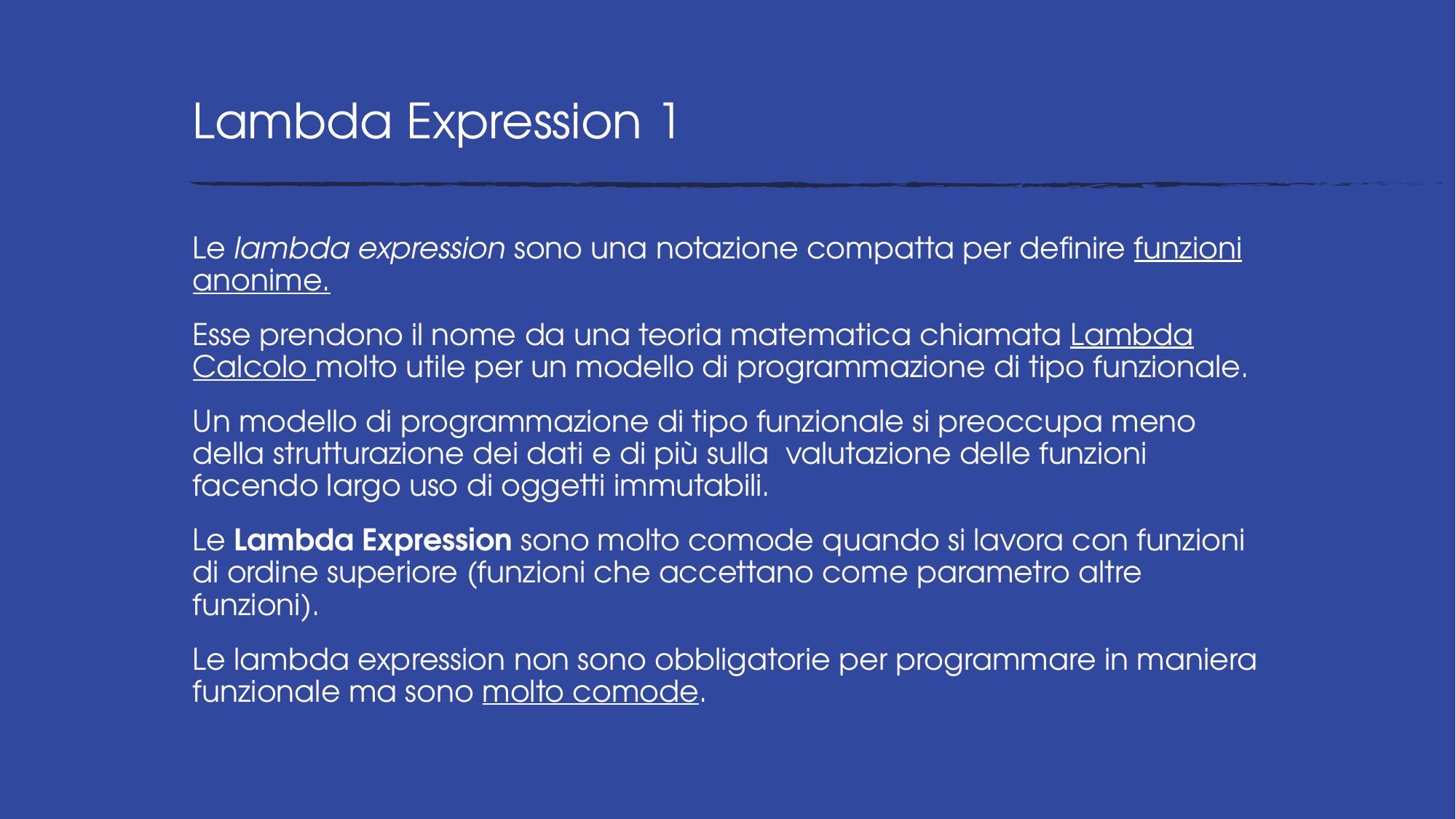

# Lambda Expression 1
Le lambda expression sono una notazione compatta per definire funzioni anonime.
Esse prendono il nome da una teoria matematica chiamata Lambda Calcolo molto utile per un modello di programmazione di tipo funzionale.
Un modello di programmazione di tipo funzionale si preoccupa meno della strutturazione dei dati e di più sulla  valutazione delle funzioni facendo largo uso di oggetti immutabili.
Le Lambda Expression sono molto comode quando si lavora con funzioni di ordine superiore (funzioni che accettano come parametro altre funzioni).
Le lambda expression non sono obbligatorie per programmare in maniera funzionale ma sono molto comode.